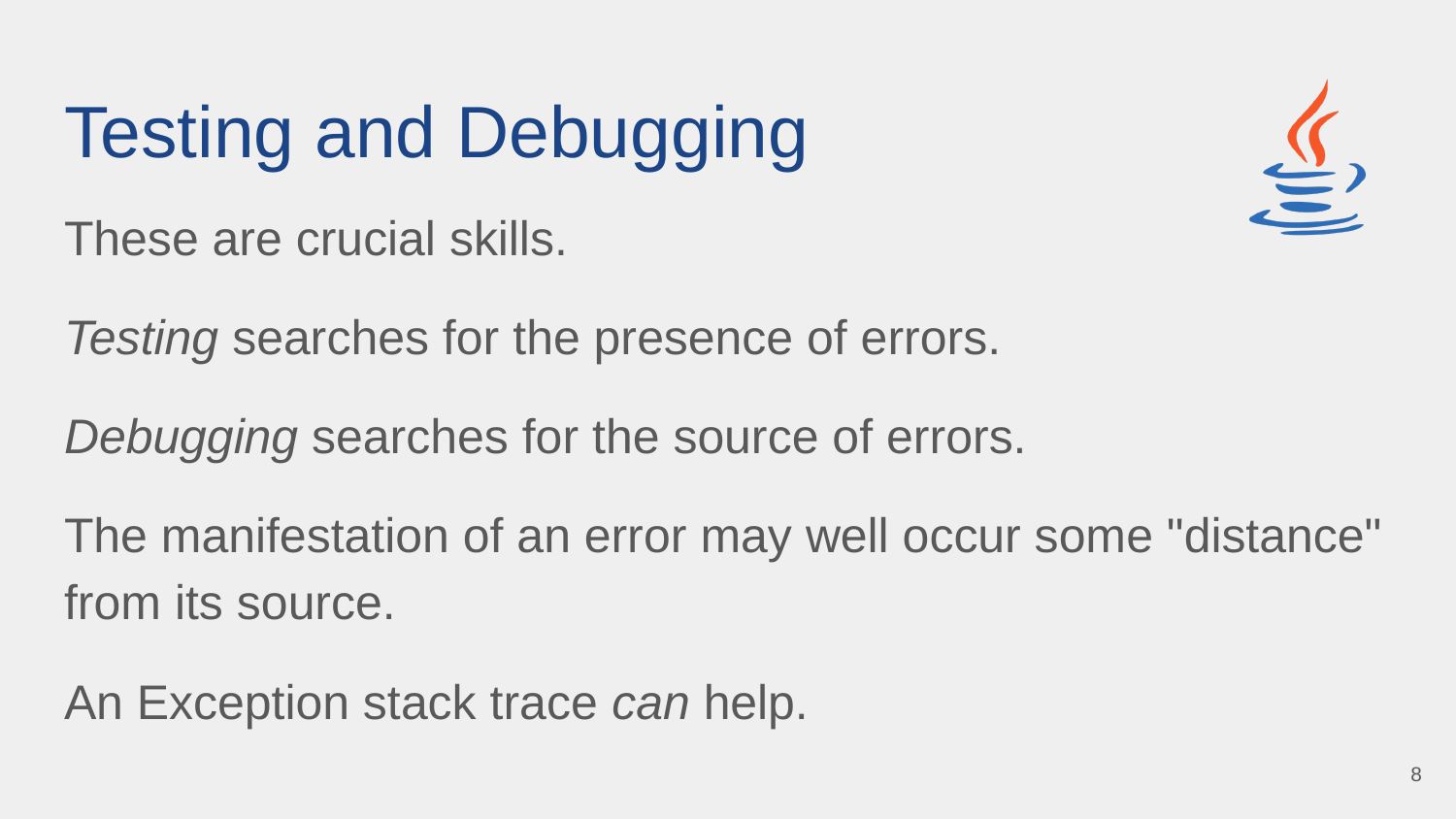

# Testing and Debugging
These are crucial skills.
Testing searches for the presence of errors.
Debugging searches for the source of errors.
The manifestation of an error may well occur some "distance" from its source.
An Exception stack trace can help.

8